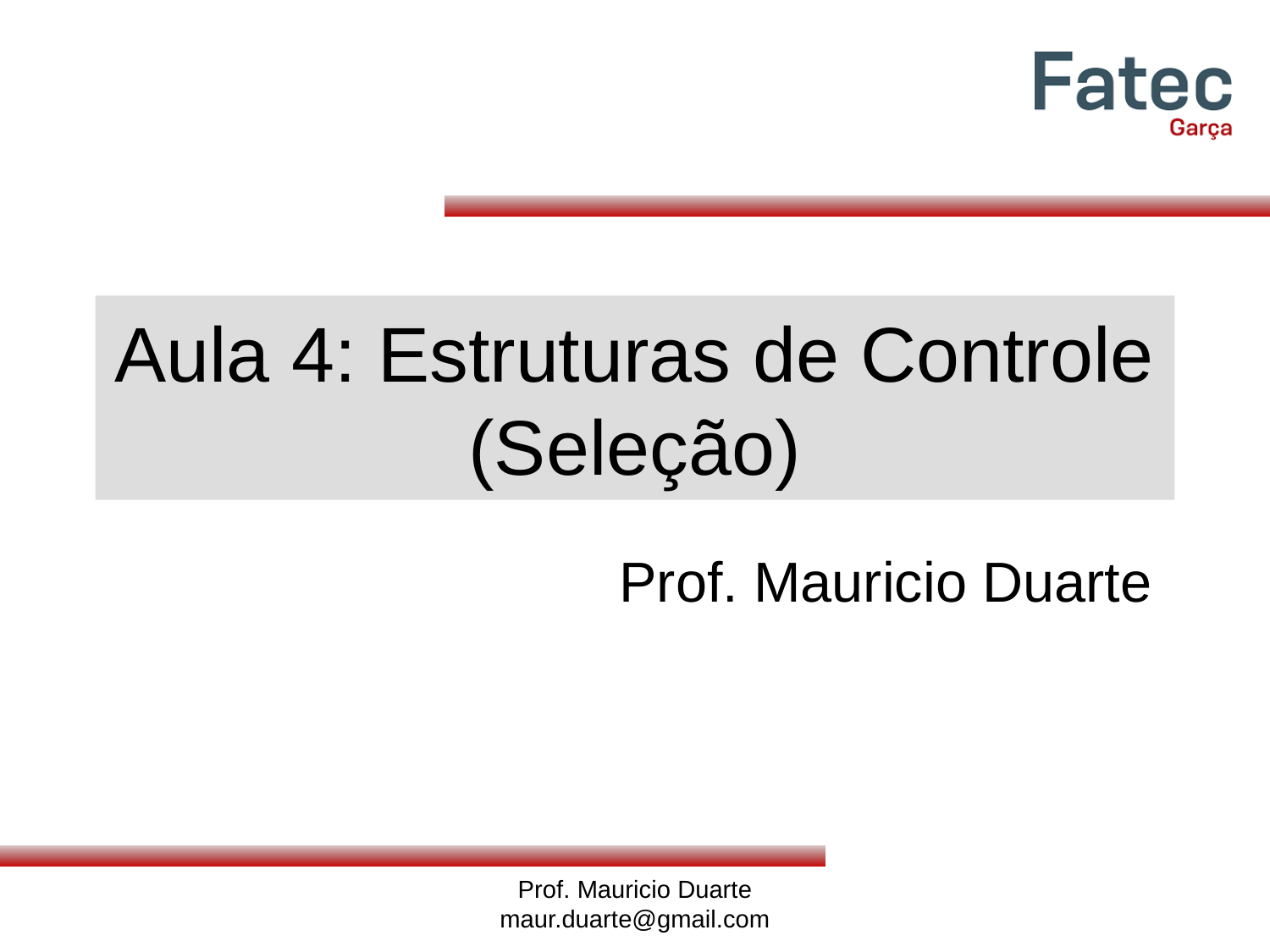

# Aula 4: Estruturas de Controle (Seleção)
Prof. Mauricio Duarte

Prof. Mauricio Duarte maur.duarte@gmail.com